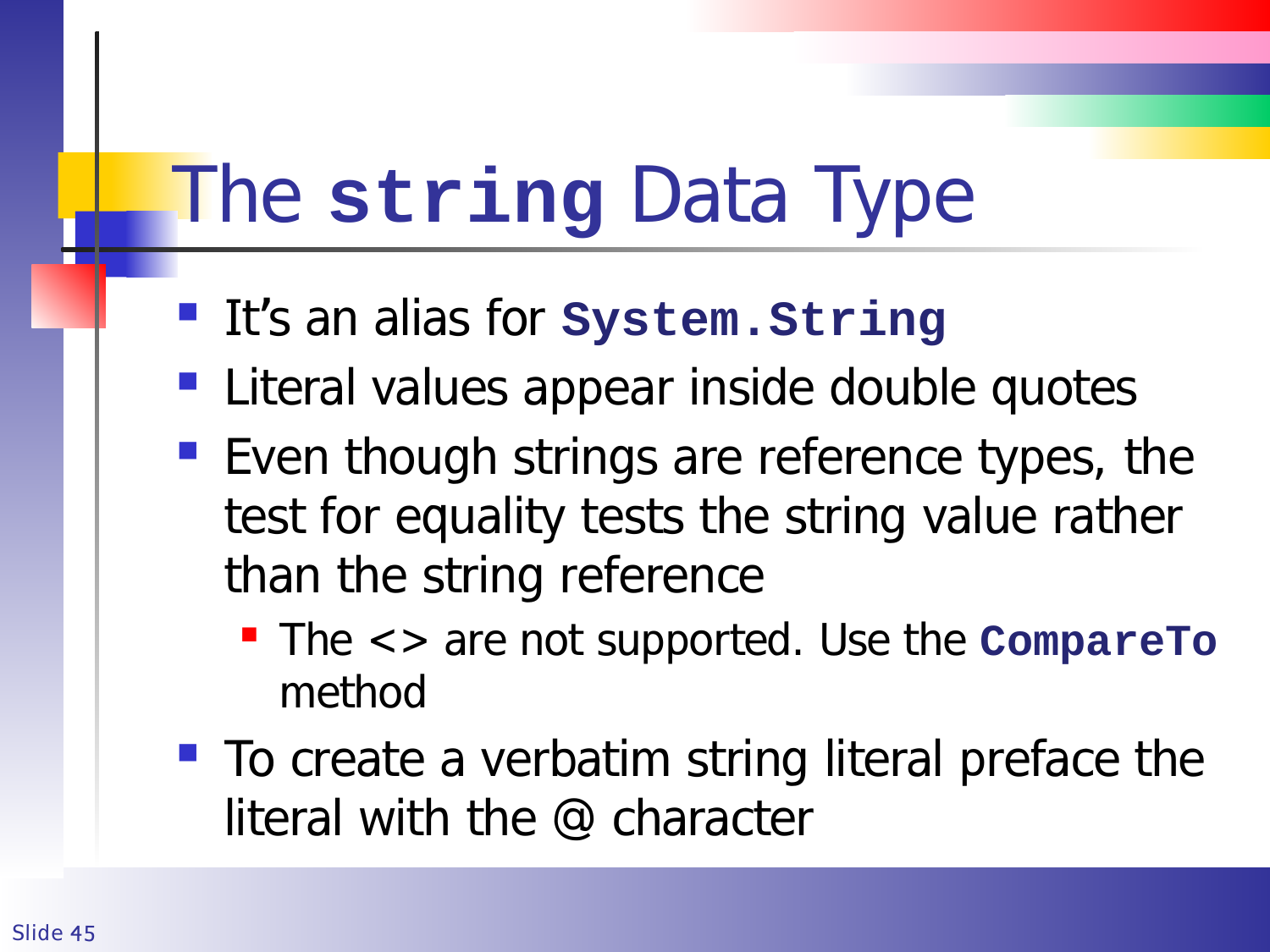

# The string Data Type
It’s an alias for System.String
Literal values appear inside double quotes
Even though strings are reference types, the test for equality tests the string value rather than the string reference
The <> are not supported. Use the CompareTo method
To create a verbatim string literal preface the literal with the @ character